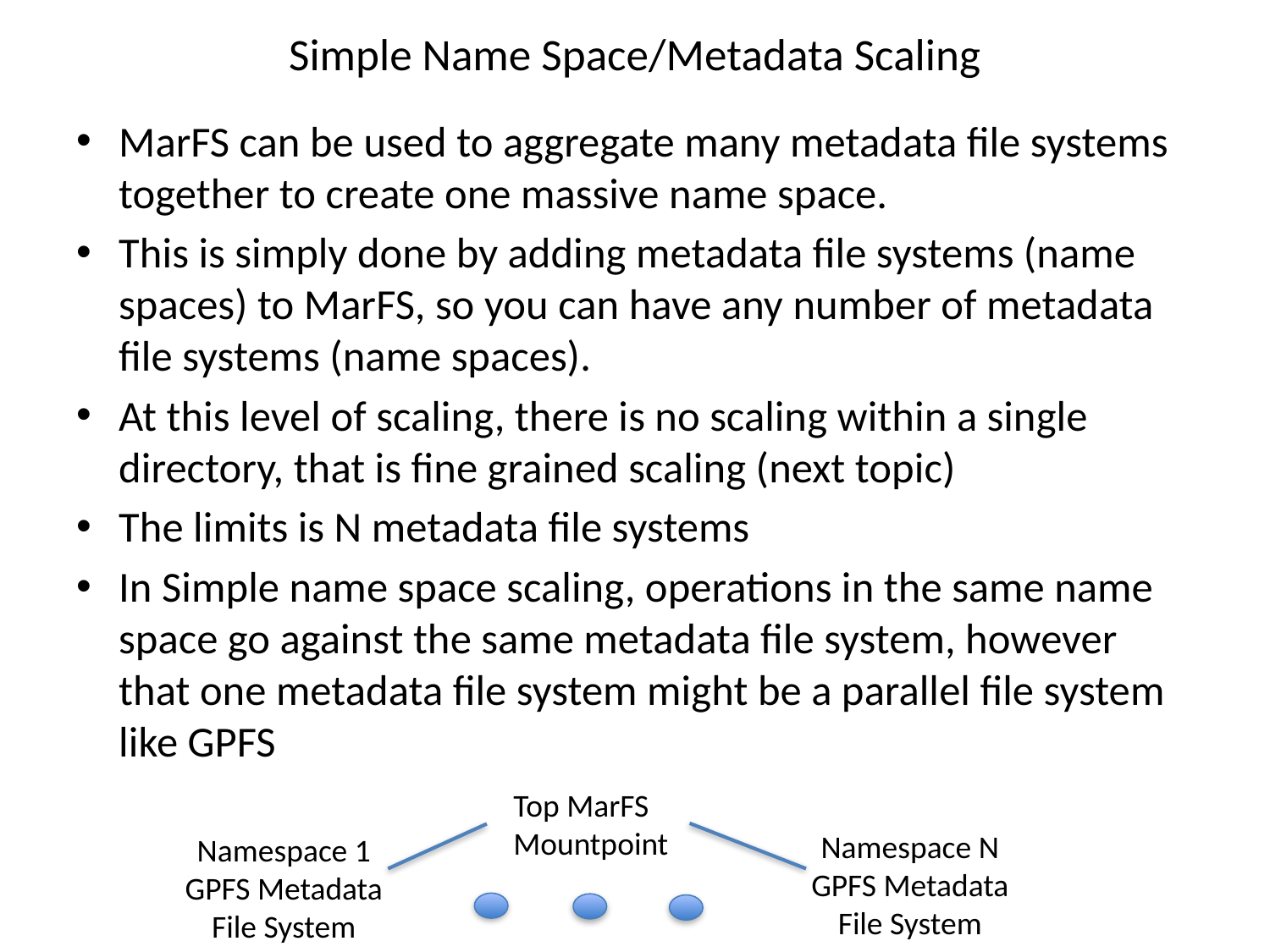

# Simple Name Space/Metadata Scaling
MarFS can be used to aggregate many metadata file systems together to create one massive name space.
This is simply done by adding metadata file systems (name spaces) to MarFS, so you can have any number of metadata file systems (name spaces).
At this level of scaling, there is no scaling within a single directory, that is fine grained scaling (next topic)
The limits is N metadata file systems
In Simple name space scaling, operations in the same name space go against the same metadata file system, however that one metadata file system might be a parallel file system like GPFS
Top MarFS Mountpoint
Namespace N
GPFS Metadata File System
Namespace 1
GPFS Metadata File System